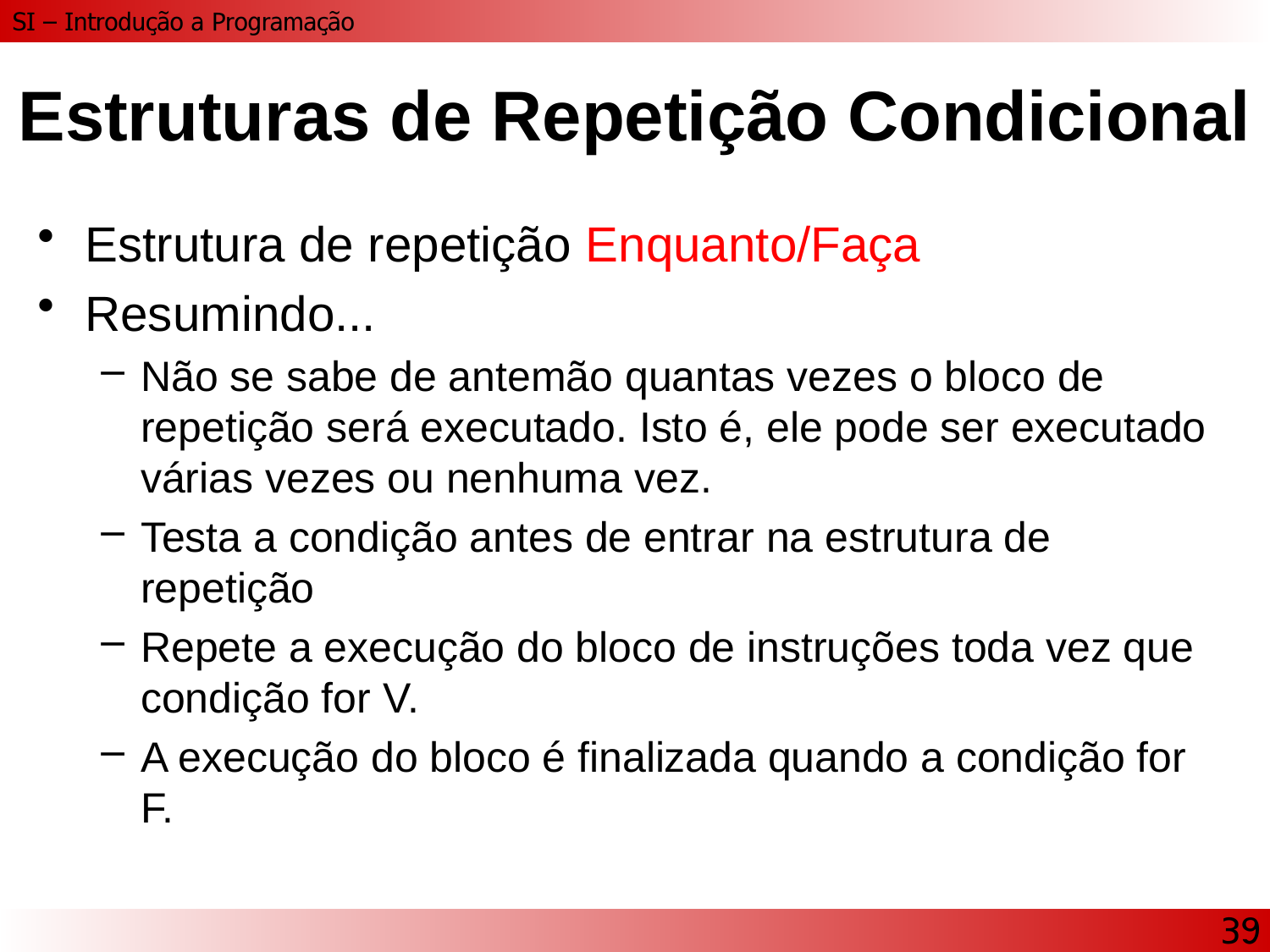

# Estruturas de Repetição Condicional

Estrutura de repetição Enquanto/Faça
Resumindo...
Não se sabe de antemão quantas vezes o bloco de repetição será executado. Isto é, ele pode ser executado várias vezes ou nenhuma vez.
Testa a condição antes de entrar na estrutura de repetição
Repete a execução do bloco de instruções toda vez que condição for V.
A execução do bloco é finalizada quando a condição for F.
39